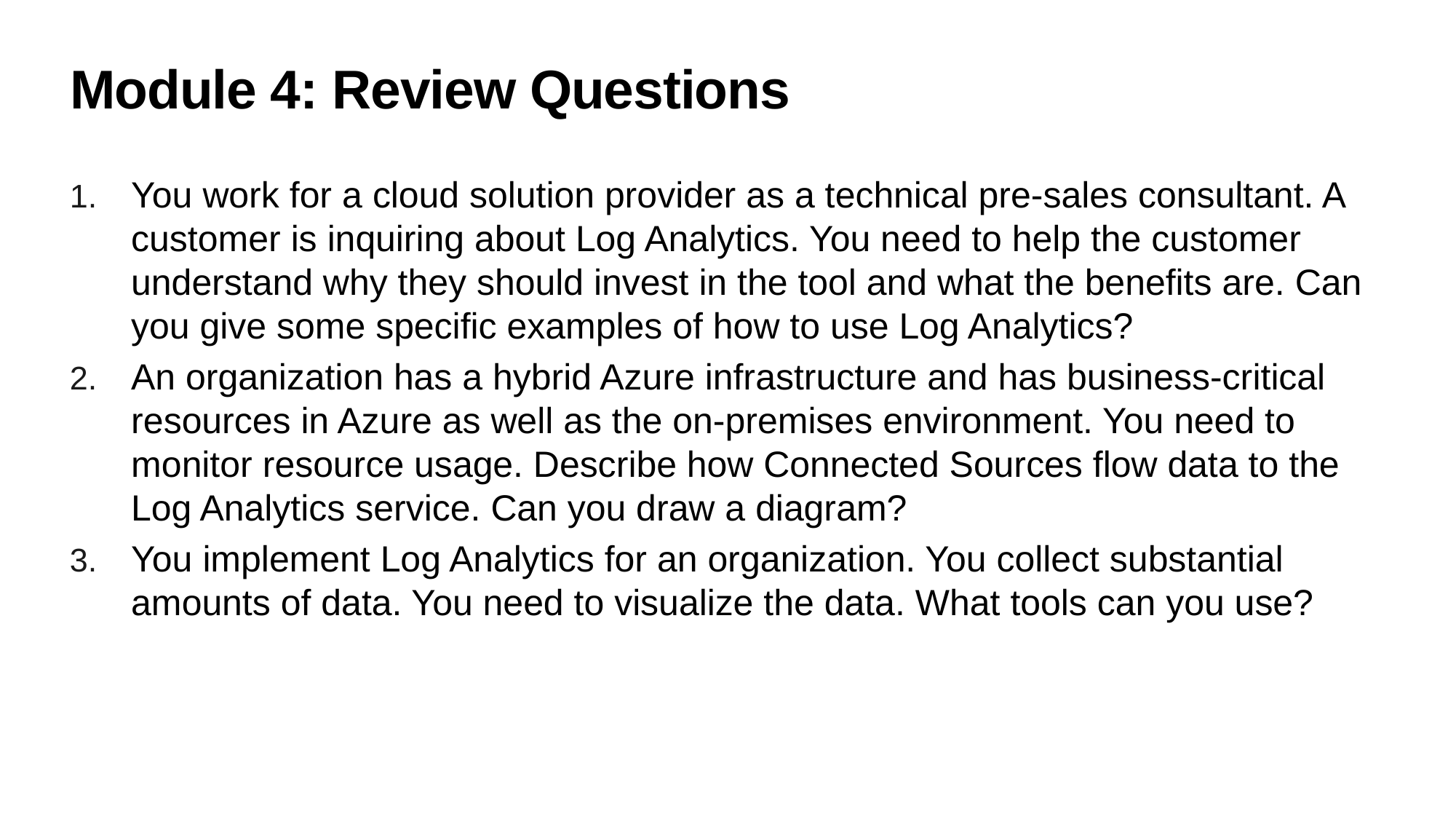

# Module 4: Review Questions
You work for a cloud solution provider as a technical pre-sales consultant. A customer is inquiring about Log Analytics. You need to help the customer understand why they should invest in the tool and what the benefits are. Can you give some specific examples of how to use Log Analytics?
An organization has a hybrid Azure infrastructure and has business-critical resources in Azure as well as the on-premises environment. You need to monitor resource usage. Describe how Connected Sources flow data to the Log Analytics service. Can you draw a diagram?
You implement Log Analytics for an organization. You collect substantial amounts of data. You need to visualize the data. What tools can you use?